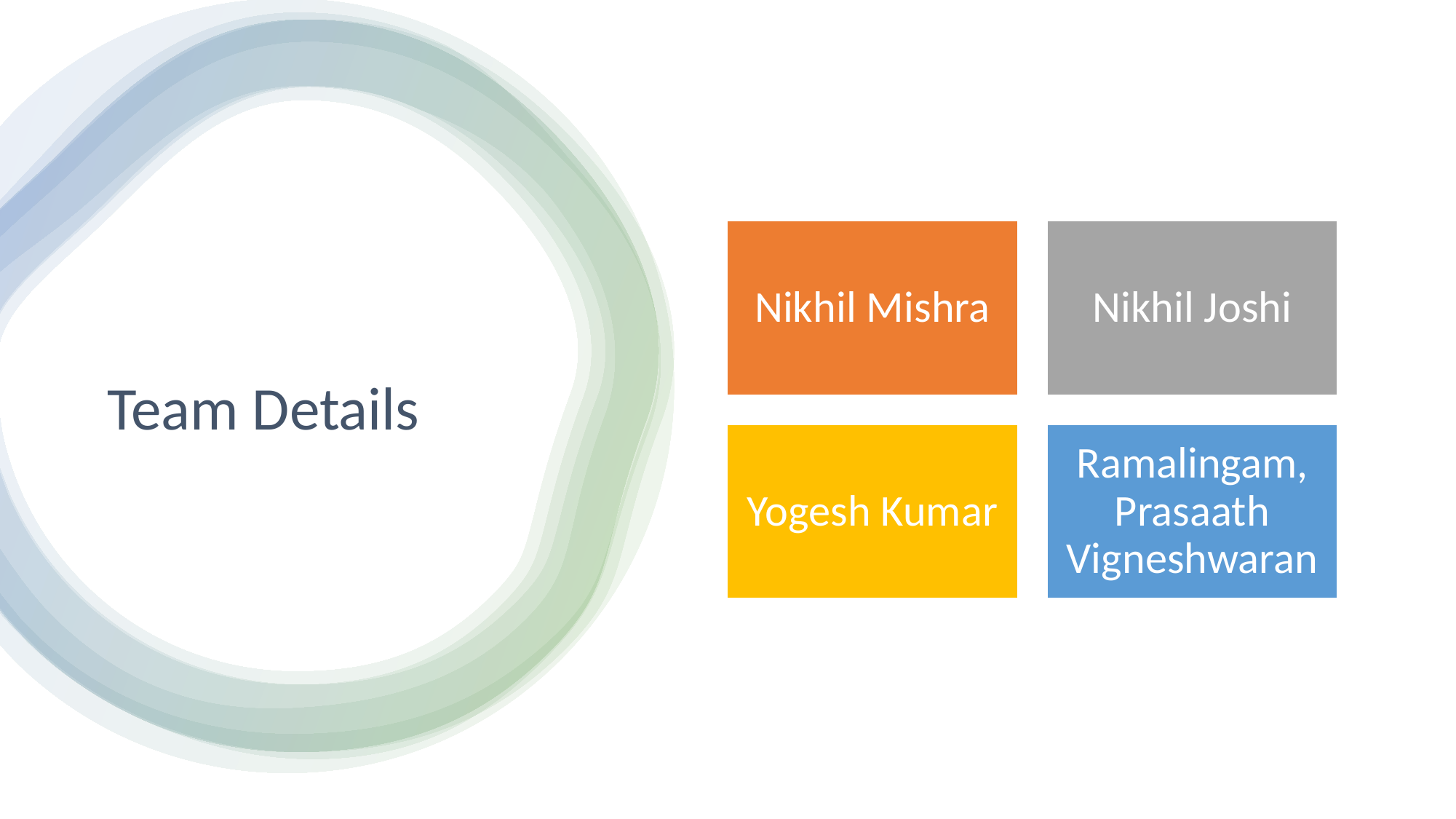

Nikhil Mishra
Nikhil Joshi
Yogesh Kumar
Ramalingam, Prasaath Vigneshwaran
# Team Details